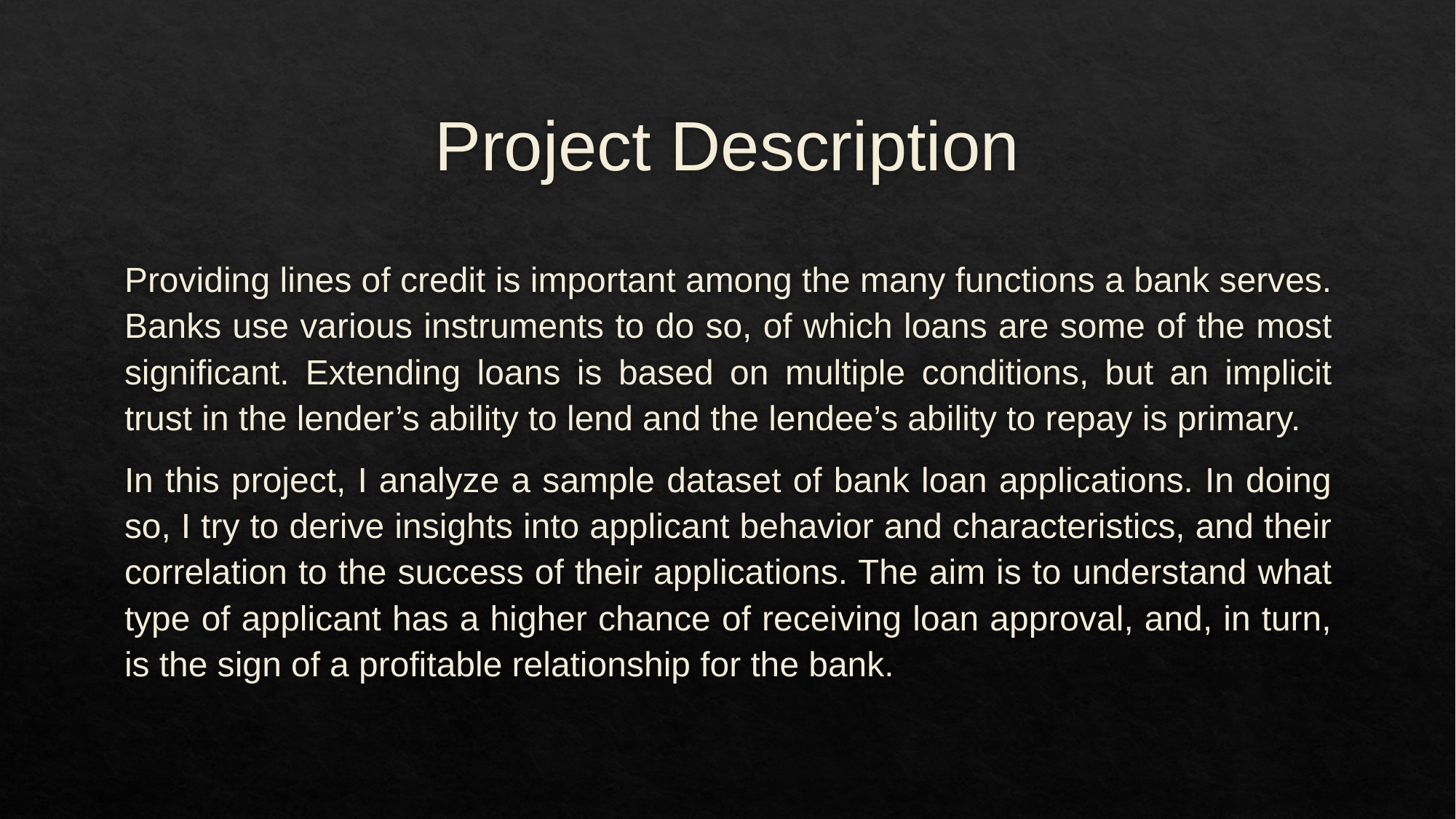

# Project Description
Providing lines of credit is important among the many functions a bank serves. Banks use various instruments to do so, of which loans are some of the most significant. Extending loans is based on multiple conditions, but an implicit trust in the lender’s ability to lend and the lendee’s ability to repay is primary.
In this project, I analyze a sample dataset of bank loan applications. In doing so, I try to derive insights into applicant behavior and characteristics, and their correlation to the success of their applications. The aim is to understand what type of applicant has a higher chance of receiving loan approval, and, in turn, is the sign of a profitable relationship for the bank.